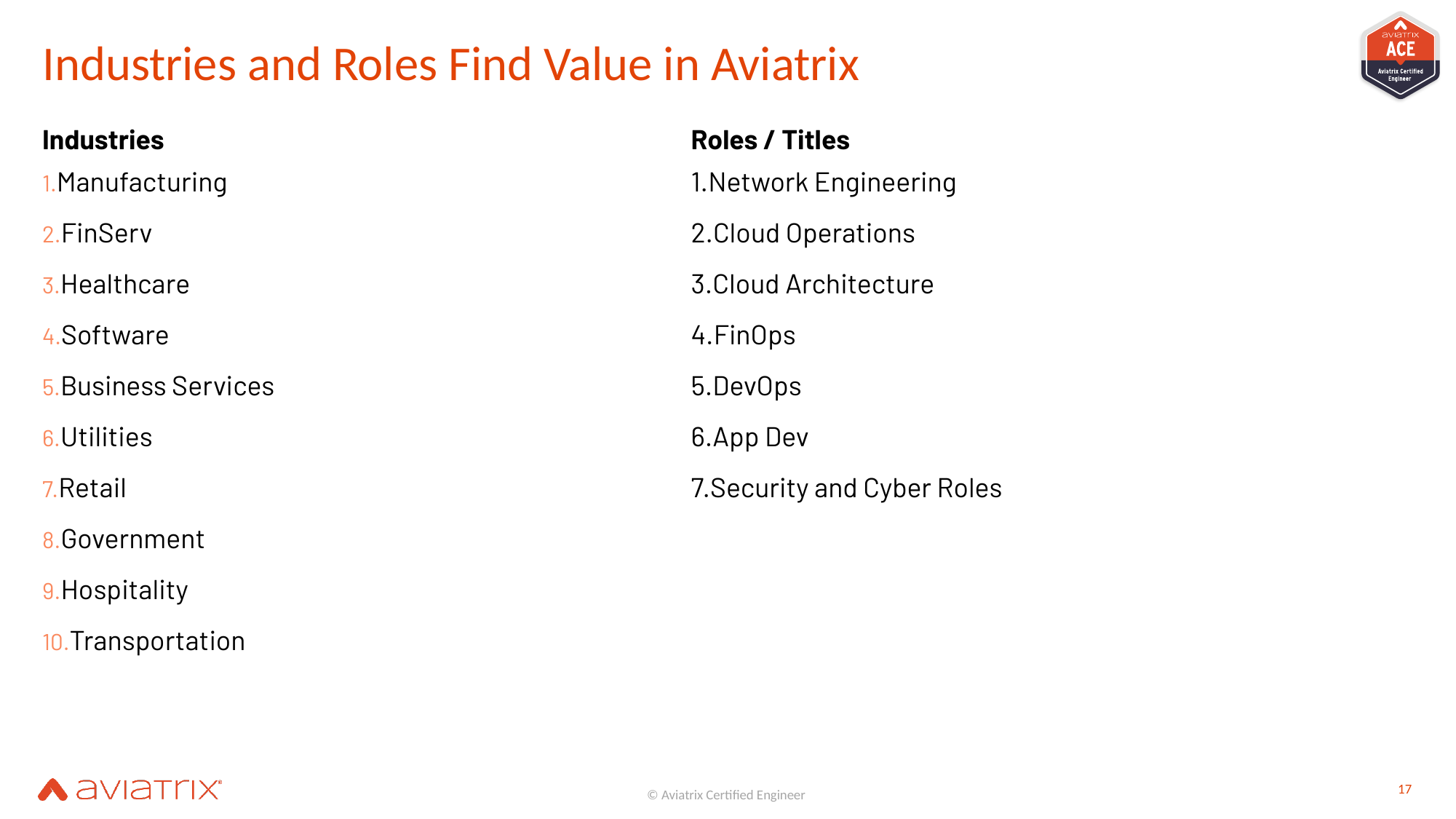

# Industries and Roles Find Value in Aviatrix
Industries
Manufacturing
FinServ
Healthcare
Software
Business Services
Utilities
Retail
Government
Hospitality
Transportation

Roles / Titles
Network Engineering
Cloud Operations
Cloud Architecture
FinOps
DevOps
App Dev
Security and Cyber Roles
17
© Aviatrix Certified Engineer